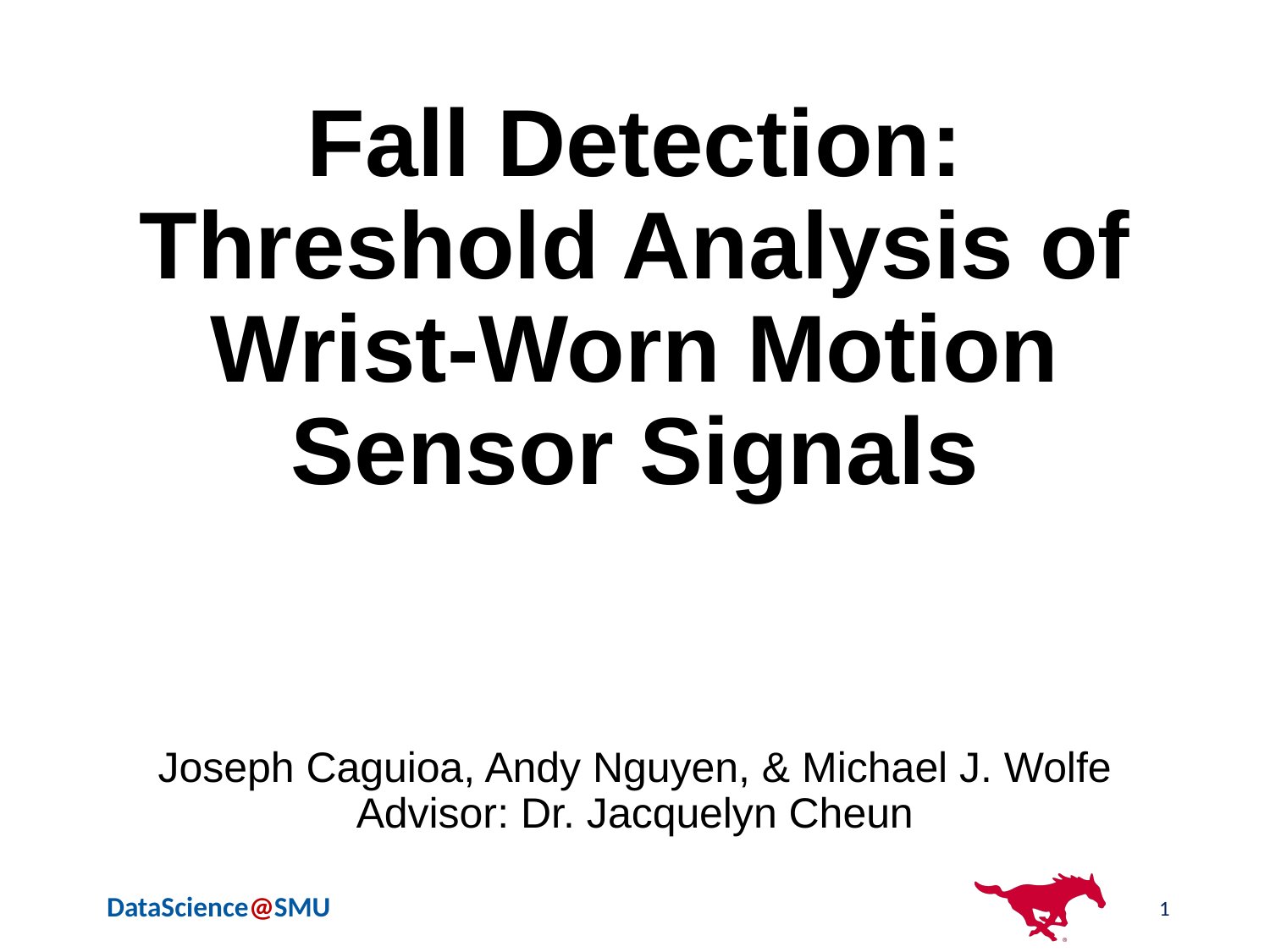

# Fall Detection: Threshold Analysis of Wrist-Worn Motion Sensor Signals
Joseph Caguioa, Andy Nguyen, & Michael J. Wolfe
Advisor: Dr. Jacquelyn Cheun
1